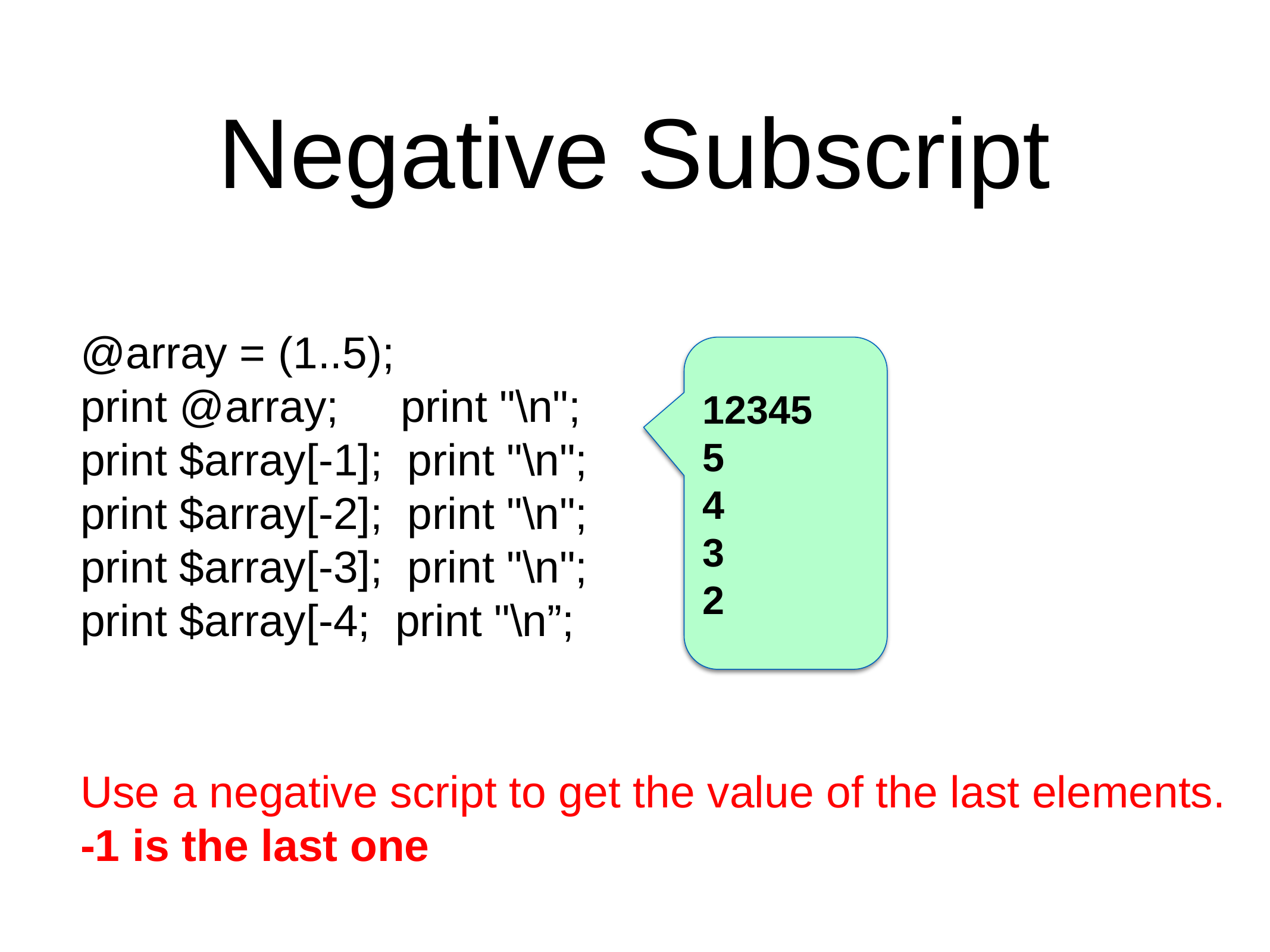

# Negative Subscript

@array = (1..5);
print @array;     print "\n";
print $array[-1];  print "\n";
print $array[-2];  print "\n";
print $array[-3];  print "\n";
print $array[-4;  print "\n”;
12345
5
4
3
2
Use a negative script to get the value of the last elements.
-1 is the last one